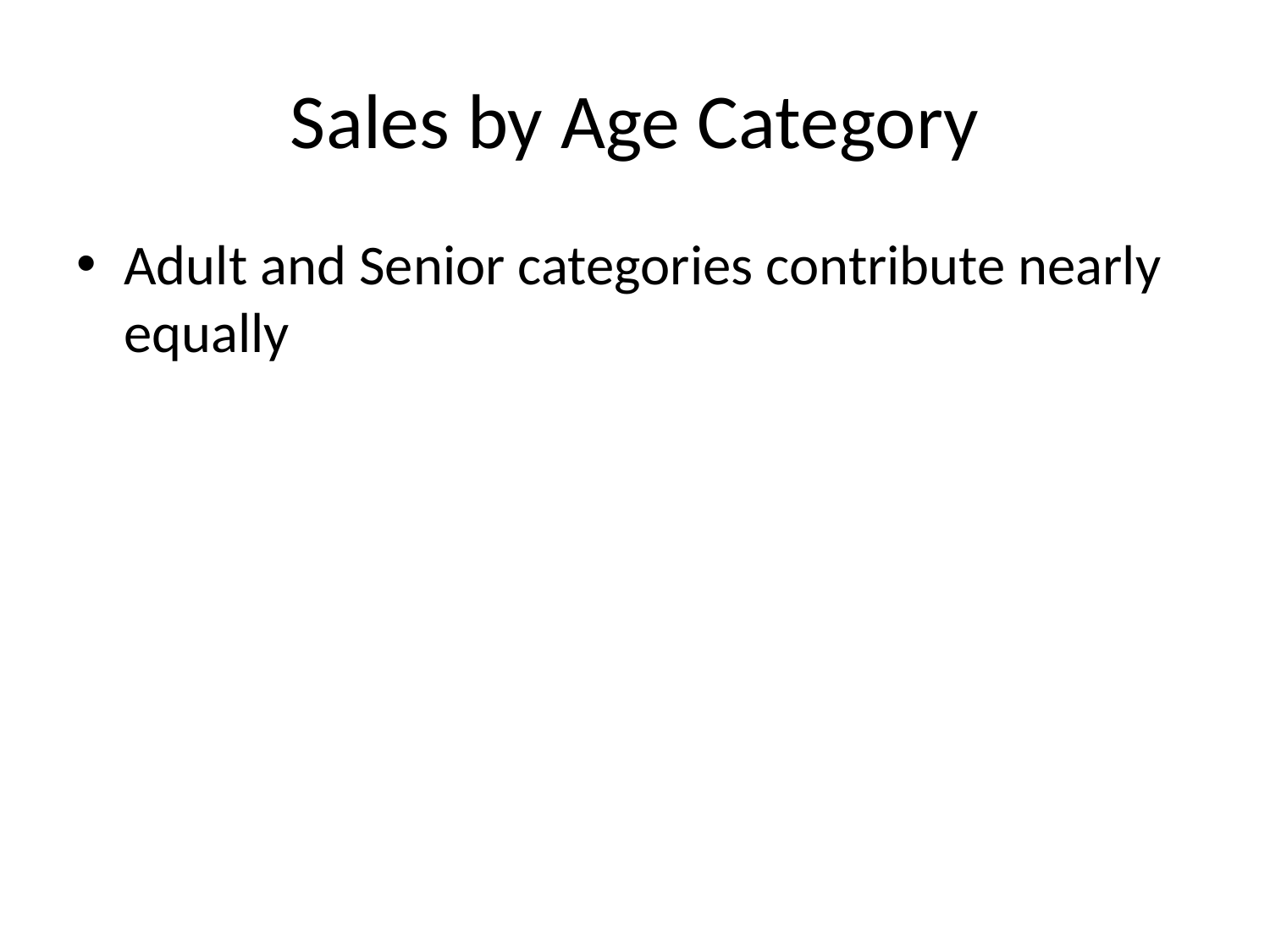

# Sales by Age Category
Adult and Senior categories contribute nearly equally